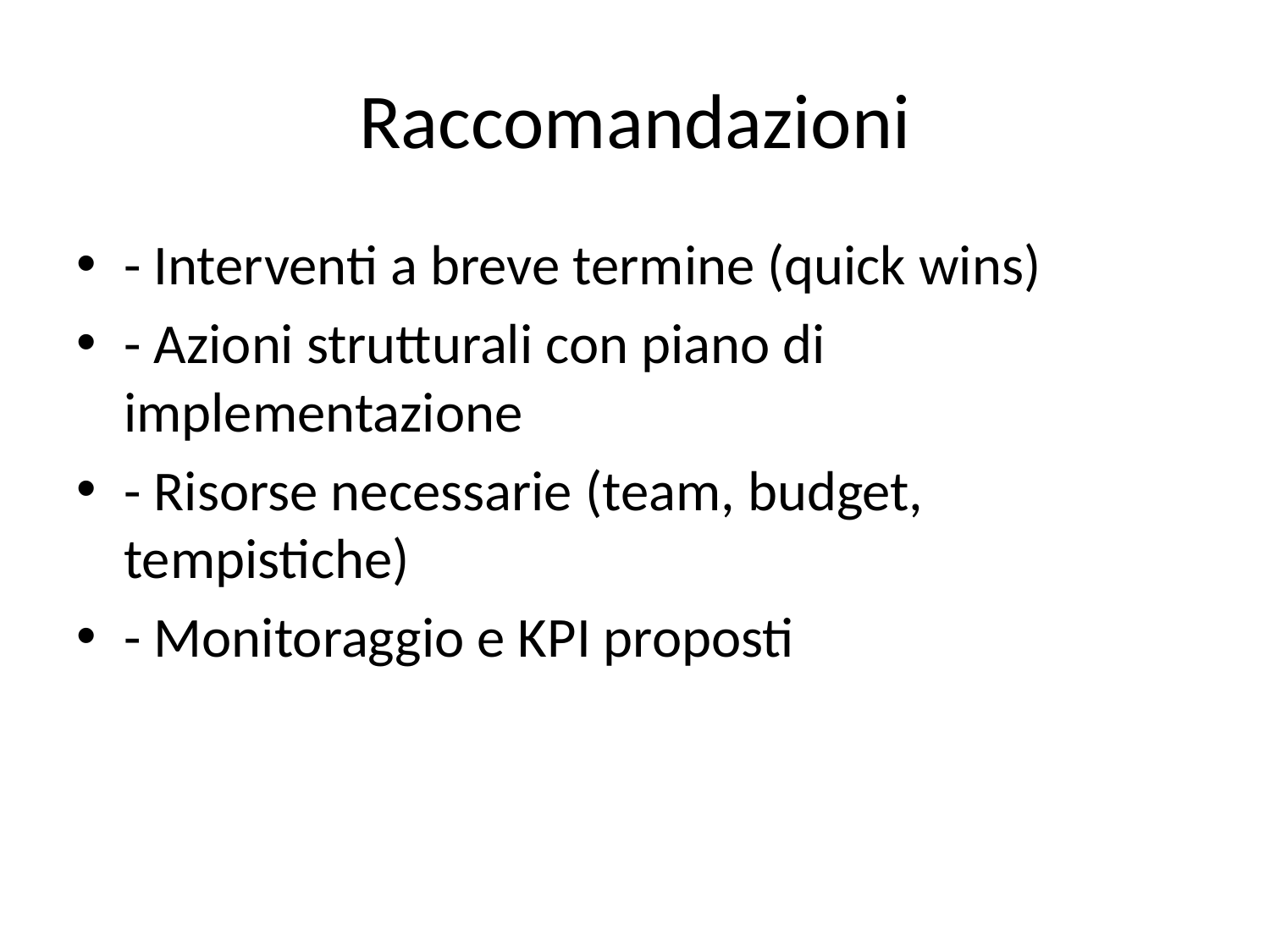

# Raccomandazioni
- Interventi a breve termine (quick wins)
- Azioni strutturali con piano di implementazione
- Risorse necessarie (team, budget, tempistiche)
- Monitoraggio e KPI proposti